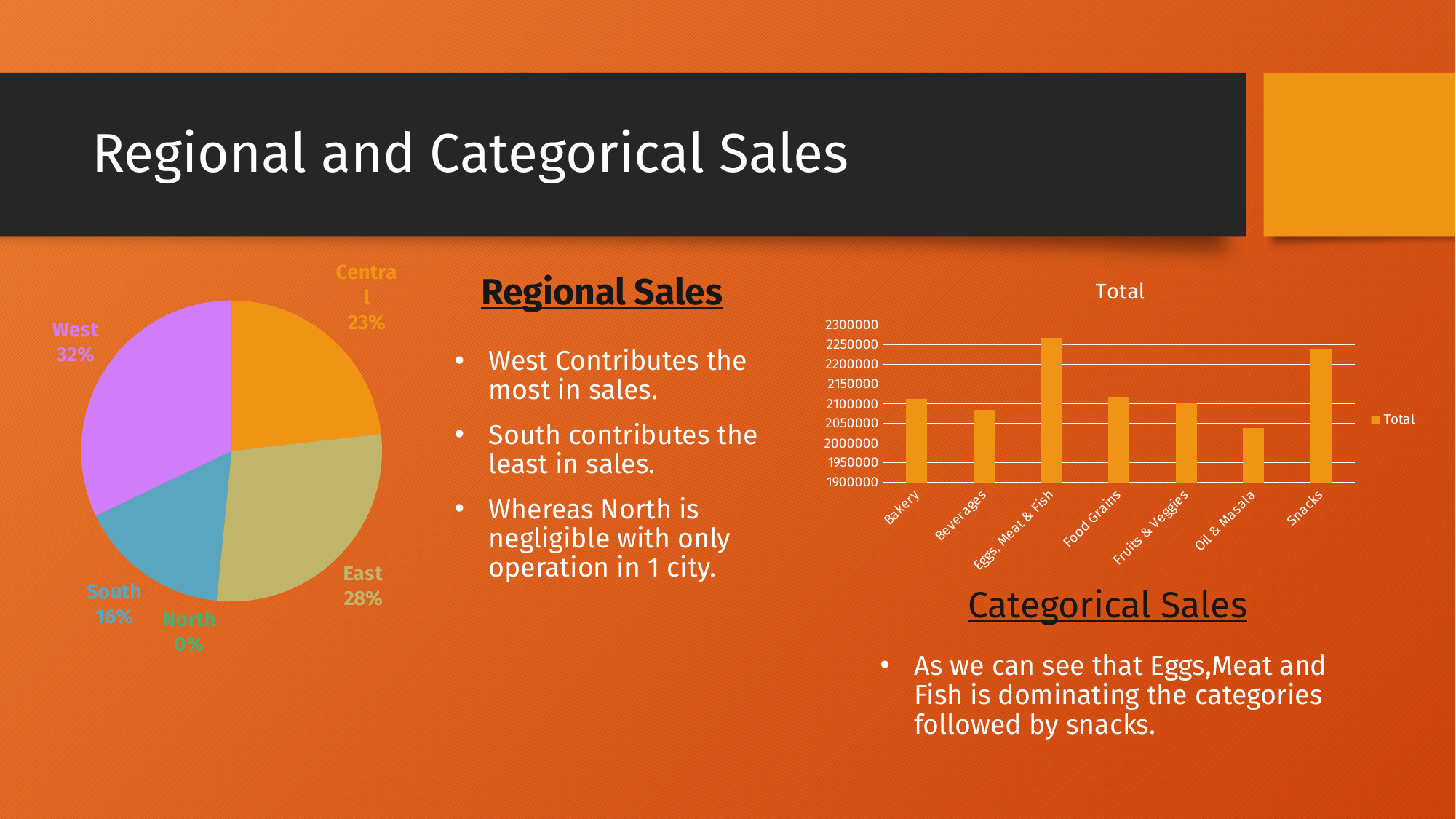

# Regional and Categorical Sales
Regional Sales

### Chart:

| Category | Total |
|---|---|
| Bakery | 2112281.0 |
| Beverages | 2085313.0 |
| Eggs, Meat & Fish | 2267401.0 |
| Food Grains | 2115272.0 |
| Fruits & Veggies | 2100727.0 |
| Oil & Masala | 2038442.0 |
| Snacks | 2237546.0 |

### Chart

| Category | Total |
|---|---|
| Central | 3468156.0 |
| East | 4248368.0 |
| North | 1254.0 |
| South | 2440461.0 |
| West | 4798743.0 |
West Contributes the most in sales.
South contributes the least in sales.
Whereas North is negligible with only operation in 1 city.
Categorical Sales
As we can see that Eggs,Meat and Fish is dominating the categories followed by snacks.